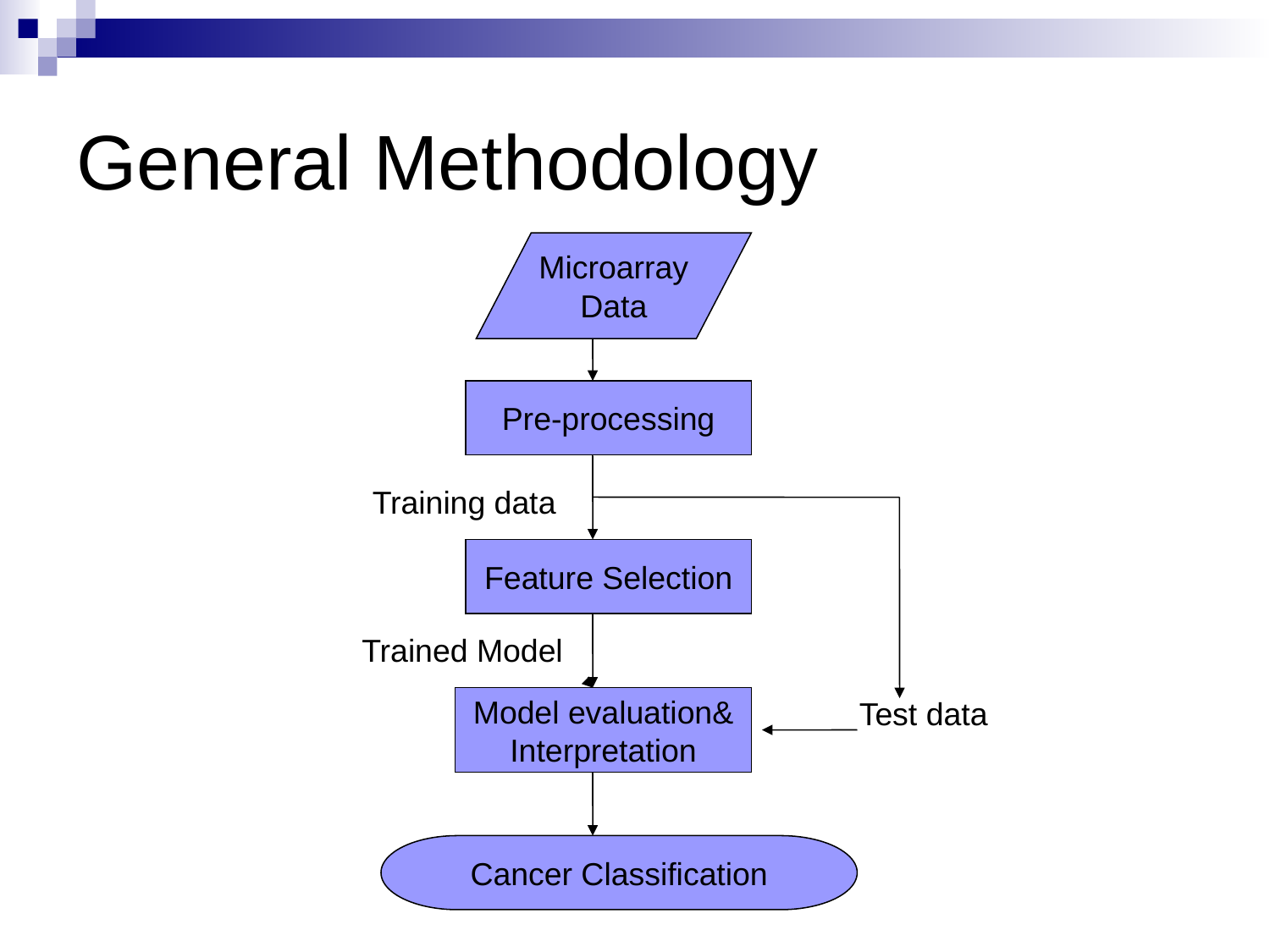

# General Methodology
Microarray
Data

Pre-processing

Training data

Feature Selection

Trained Model

Model evaluation&
Interpretation

Test data

Cancer Classification